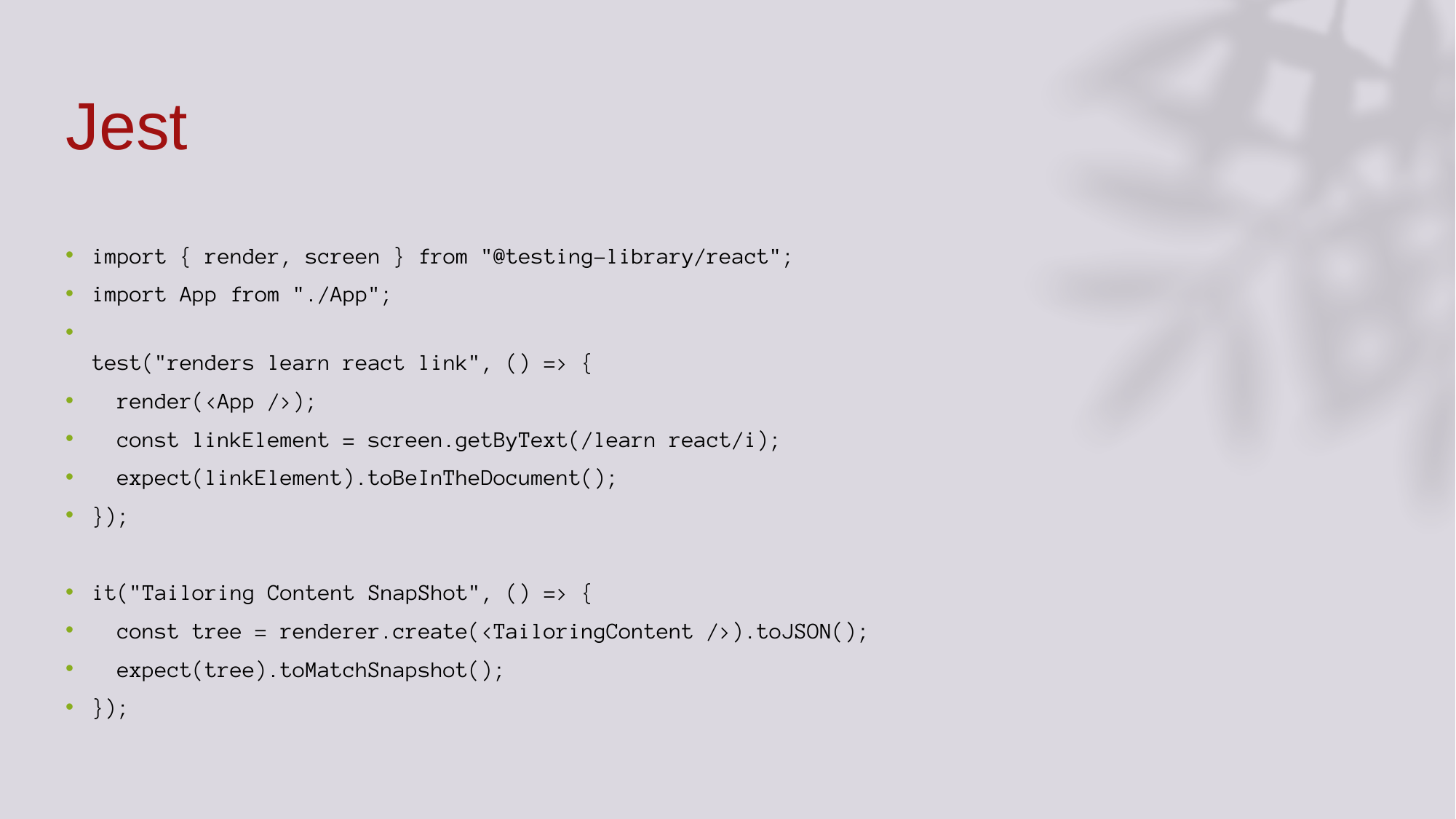

# Jest
import { render, screen } from "@testing-library/react";
import App from "./App";
test("renders learn react link", () => {
  render(<App />);
  const linkElement = screen.getByText(/learn react/i);
  expect(linkElement).toBeInTheDocument();
});

it("Tailoring Content SnapShot", () => {
  const tree = renderer.create(<TailoringContent />).toJSON();
  expect(tree).toMatchSnapshot();
});